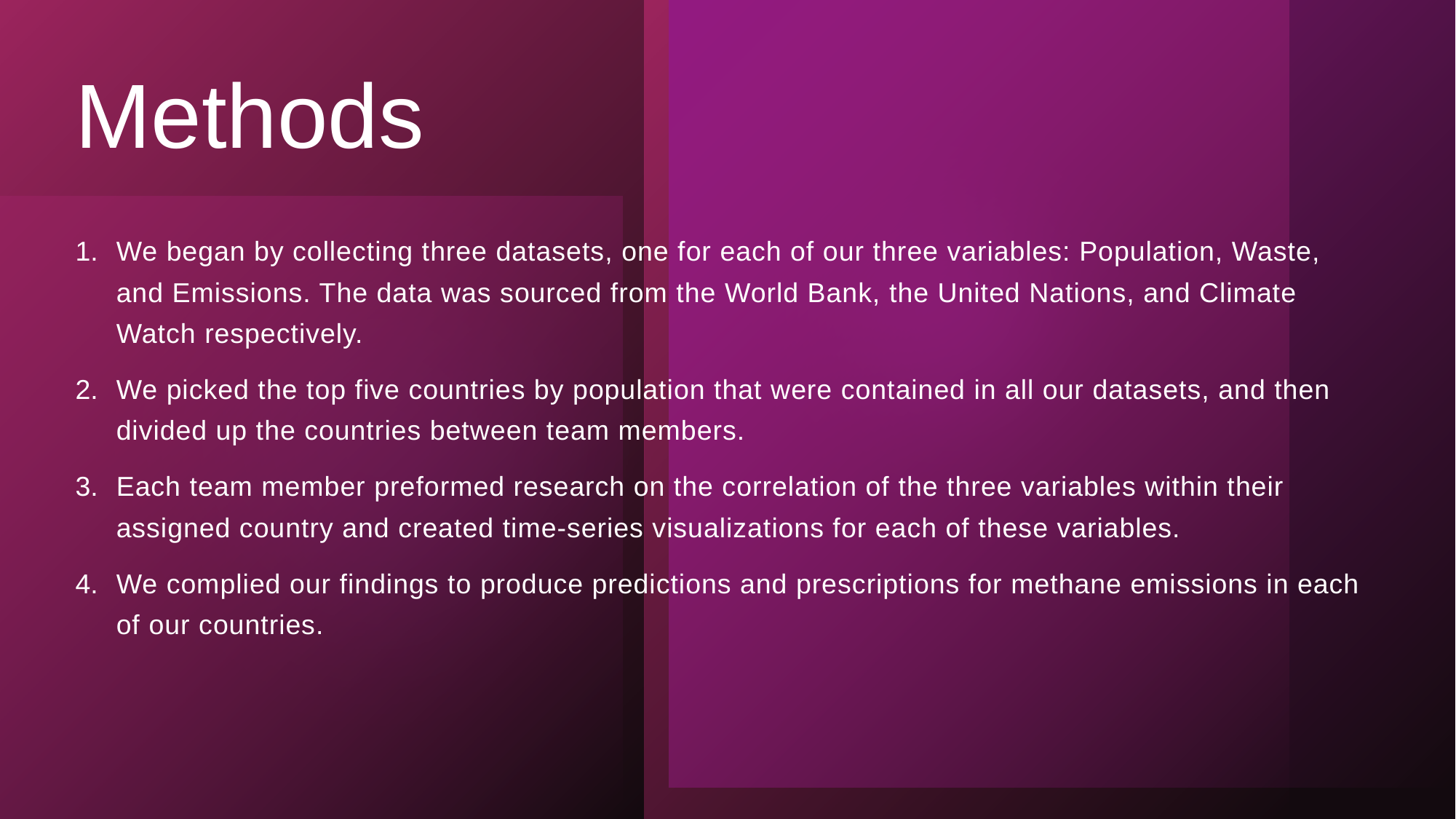

# Methods

We began by collecting three datasets, one for each of our three variables: Population, Waste, and Emissions. The data was sourced from the World Bank, the United Nations, and Climate Watch respectively.
We picked the top five countries by population that were contained in all our datasets, and then divided up the countries between team members.
Each team member preformed research on the correlation of the three variables within their assigned country and created time-series visualizations for each of these variables.
We complied our findings to produce predictions and prescriptions for methane emissions in each of our countries.